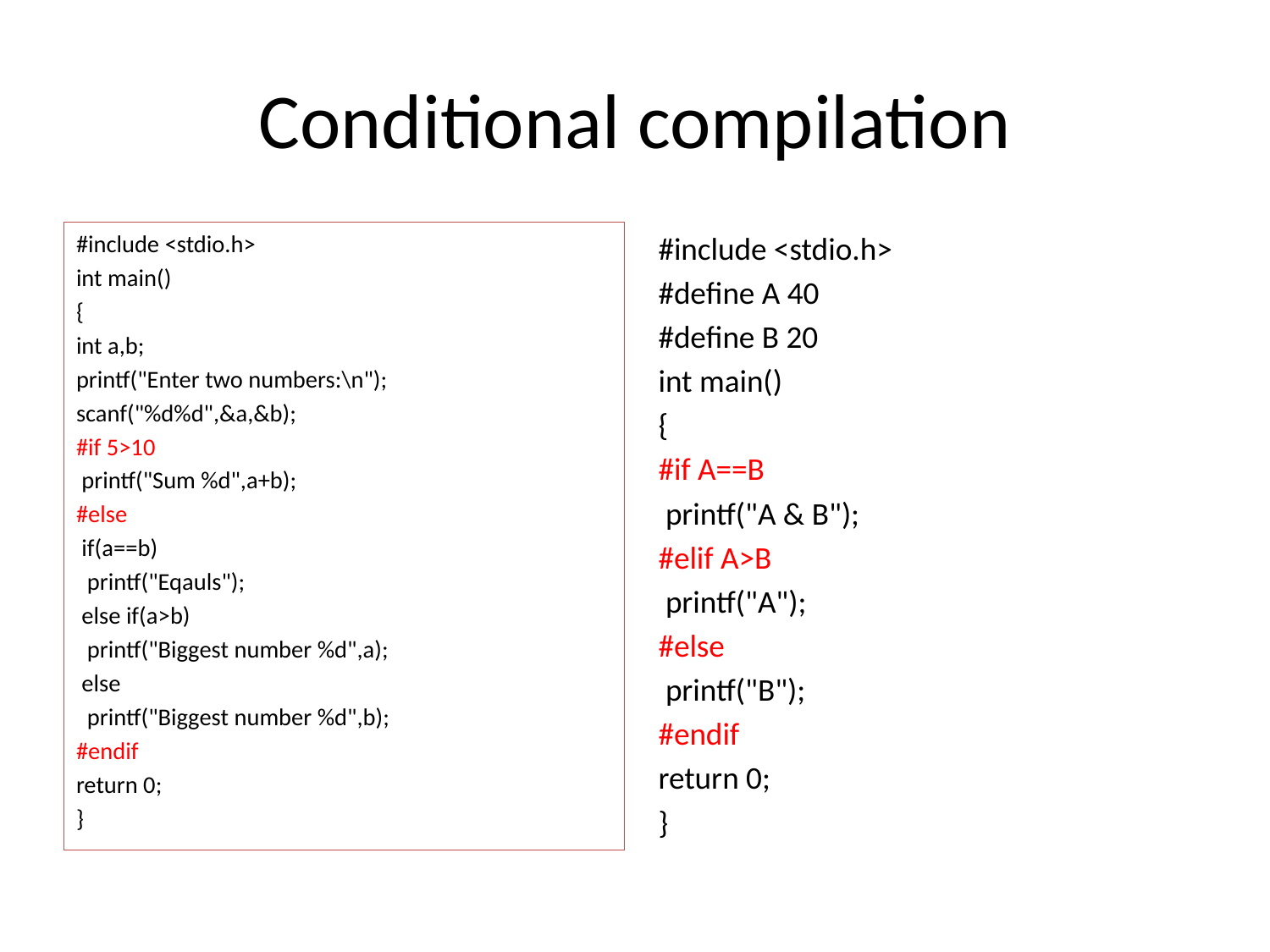

# Conditional compilation
#include <stdio.h>
int main()
{
int a,b;
printf("Enter two numbers:\n");
scanf("%d%d",&a,&b);
#if 5>10
 printf("Sum %d",a+b);
#else
 if(a==b)
  printf("Eqauls");
 else if(a>b)
  printf("Biggest number %d",a);
 else
  printf("Biggest number %d",b);
#endif
return 0;
}
#include <stdio.h>
#define A 40
#define B 20
int main()
{
#if A==B
 printf("A & B");
#elif A>B
 printf("A");
#else
 printf("B");
#endif
return 0;
}